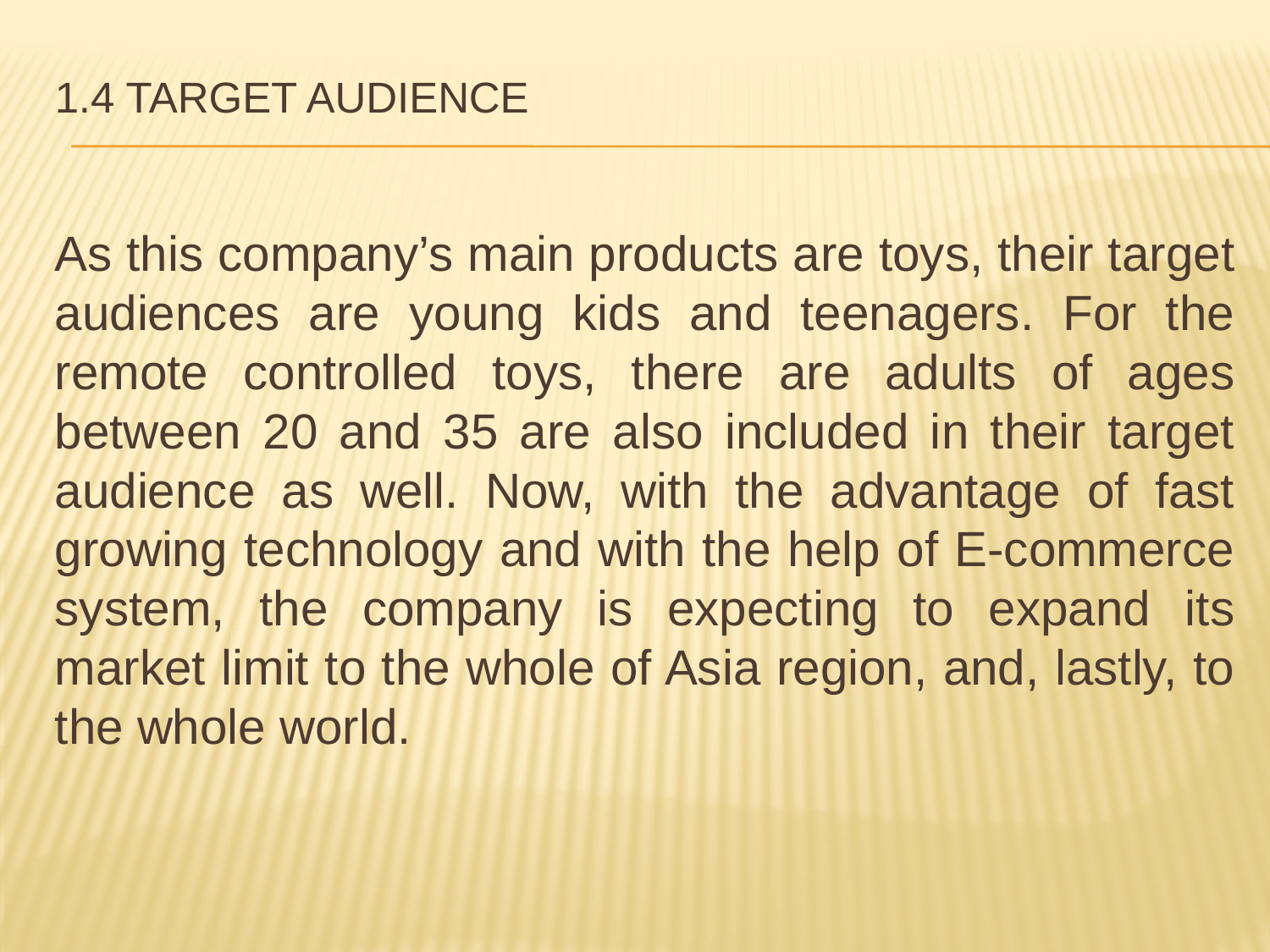

# 1.4 Target Audience
As this company’s main products are toys, their target audiences are young kids and teenagers. For the remote controlled toys, there are adults of ages between 20 and 35 are also included in their target audience as well. Now, with the advantage of fast growing technology and with the help of E-commerce system, the company is expecting to expand its market limit to the whole of Asia region, and, lastly, to the whole world.